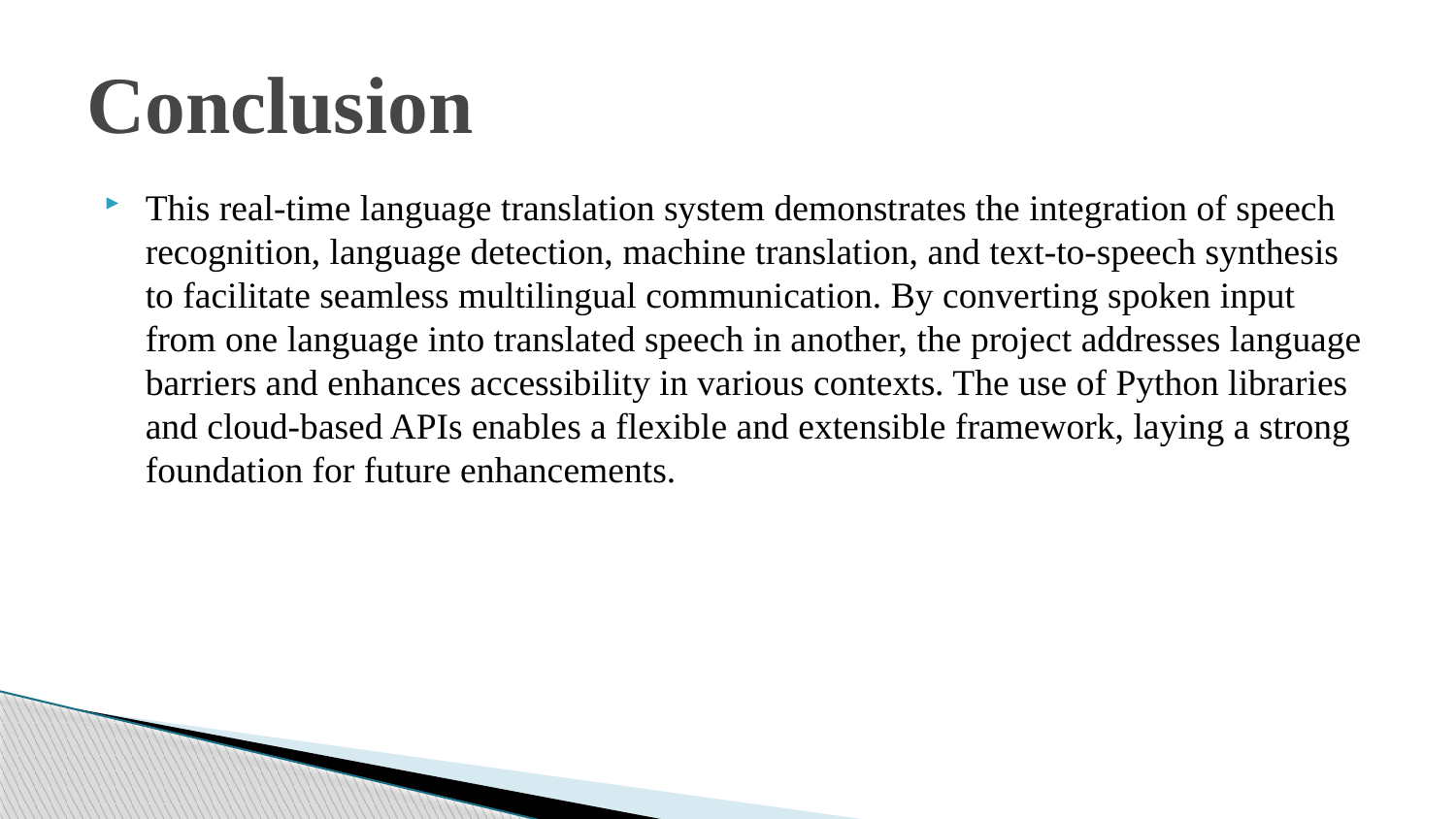

# Conclusion
This real-time language translation system demonstrates the integration of speech recognition, language detection, machine translation, and text-to-speech synthesis to facilitate seamless multilingual communication. By converting spoken input from one language into translated speech in another, the project addresses language barriers and enhances accessibility in various contexts. The use of Python libraries and cloud-based APIs enables a flexible and extensible framework, laying a strong foundation for future enhancements.